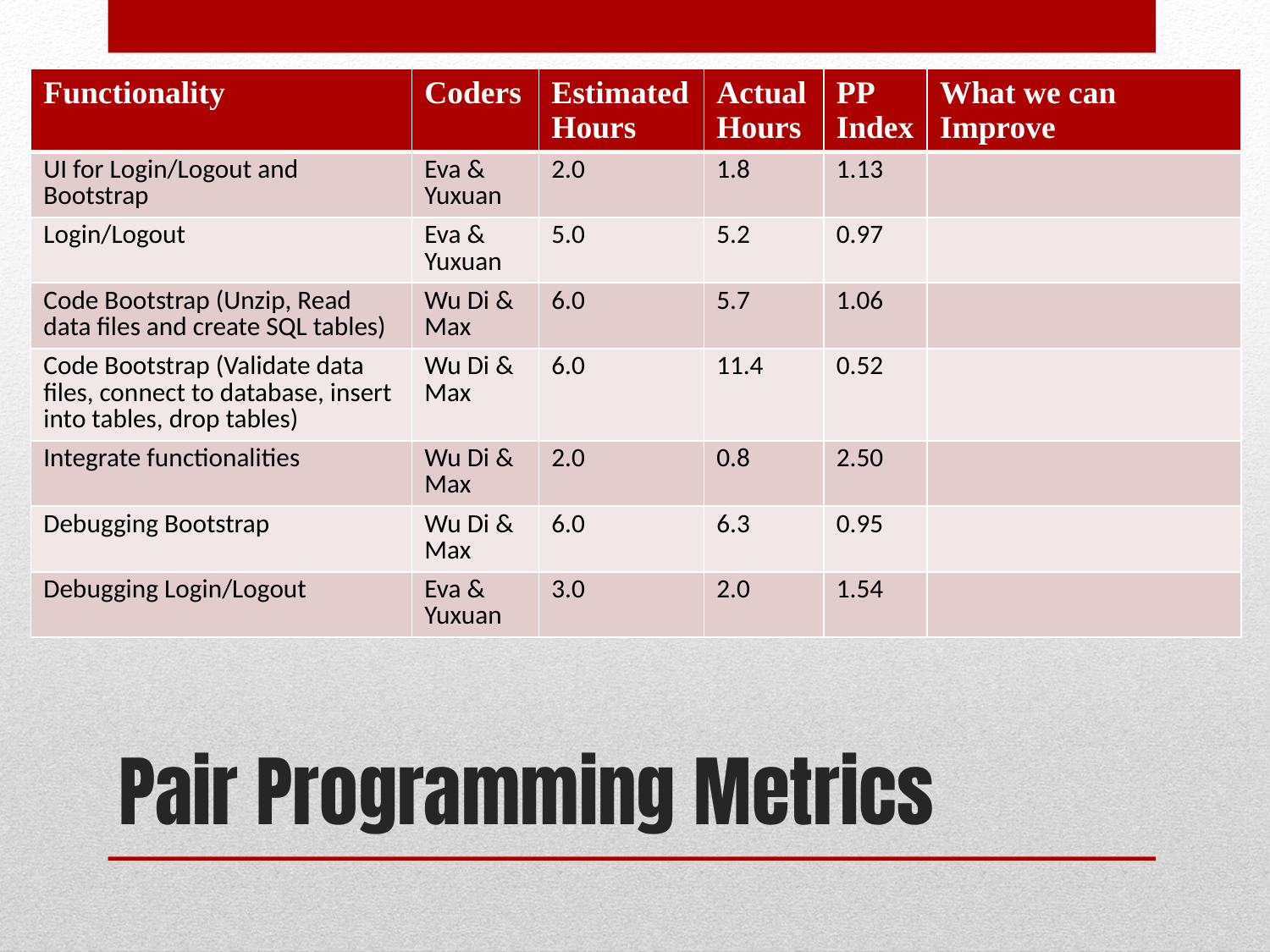

| Functionality | Coders | Estimated Hours | Actual Hours | PP Index | What we can Improve |
| --- | --- | --- | --- | --- | --- |
| UI for Login/Logout and Bootstrap | Eva & Yuxuan | 2.0 | 1.8 | 1.13 |  |
| Login/Logout | Eva & Yuxuan | 5.0 | 5.2 | 0.97 |  |
| Code Bootstrap (Unzip, Read data files and create SQL tables) | Wu Di & Max | 6.0 | 5.7 | 1.06 |  |
| Code Bootstrap (Validate data files, connect to database, insert into tables, drop tables) | Wu Di & Max | 6.0 | 11.4 | 0.52 |  |
| Integrate functionalities | Wu Di & Max | 2.0 | 0.8 | 2.50 |  |
| Debugging Bootstrap | Wu Di & Max | 6.0 | 6.3 | 0.95 |  |
| Debugging Login/Logout | Eva & Yuxuan | 3.0 | 2.0 | 1.54 |  |
# Pair Programming Metrics